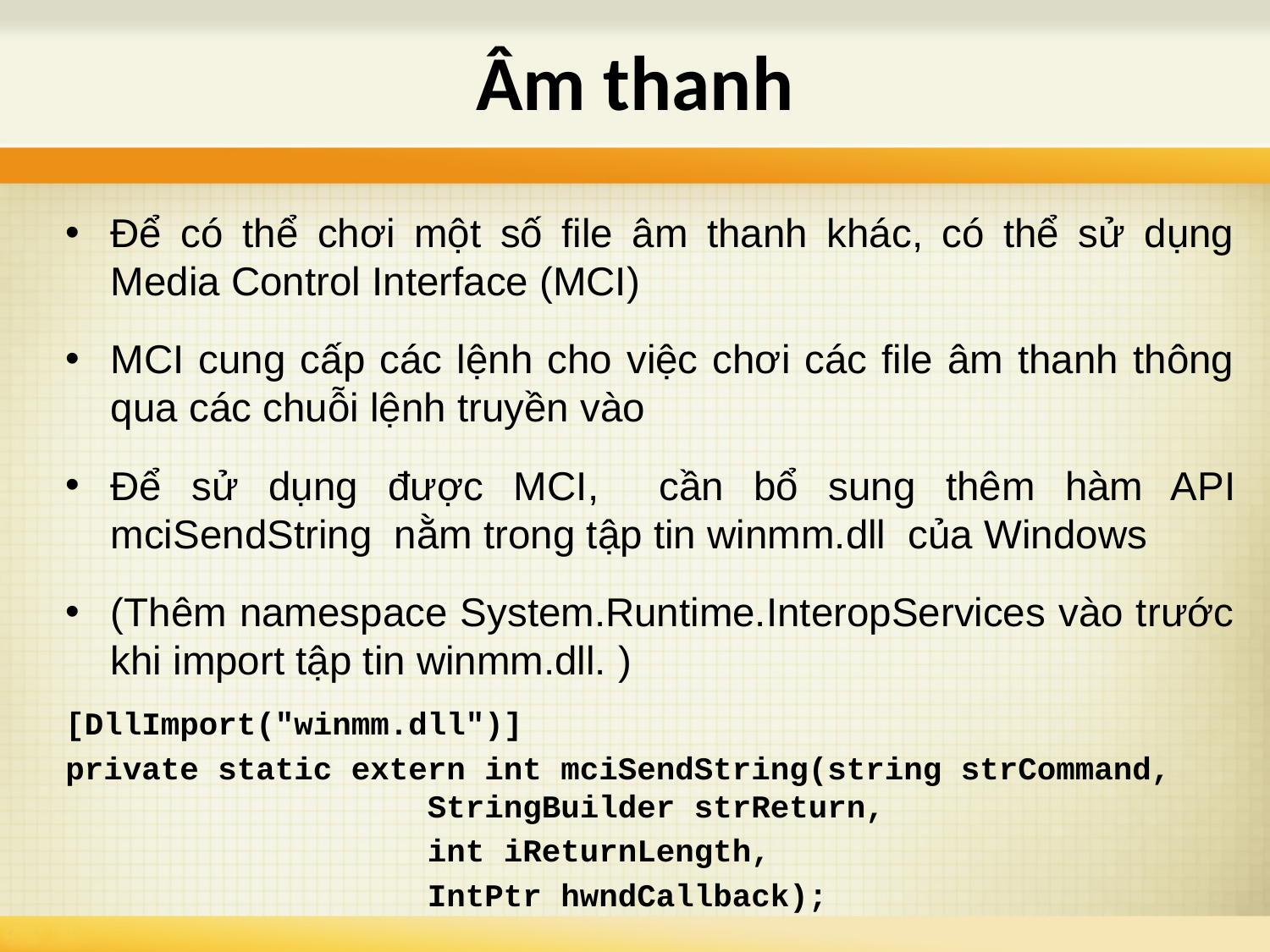

# Âm thanh
Để có thể chơi một số file âm thanh khác, có thể sử dụng Media Control Interface (MCI)
MCI cung cấp các lệnh cho việc chơi các file âm thanh thông qua các chuỗi lệnh truyền vào
Để sử dụng được MCI,  cần bổ sung thêm hàm API mciSendString  nằm trong tập tin winmm.dll  của Windows
(Thêm namespace System.Runtime.InteropServices vào trước khi import tập tin winmm.dll. )
[DllImport("winmm.dll")]
private static extern int mciSendString(string strCommand, 			StringBuilder strReturn,
			int iReturnLength,
			IntPtr hwndCallback);